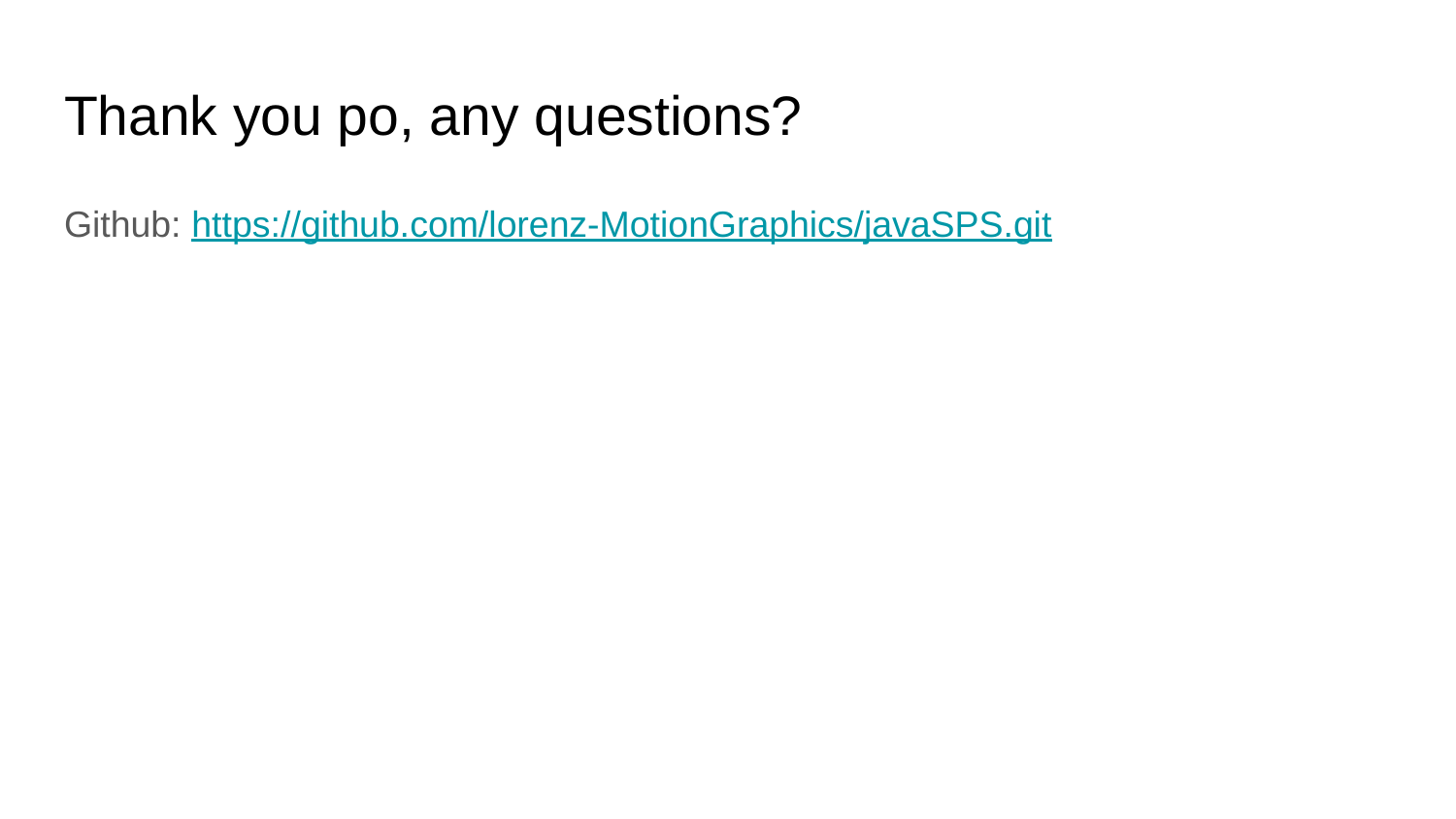

# Thank you po, any questions?
Github: https://github.com/lorenz-MotionGraphics/javaSPS.git